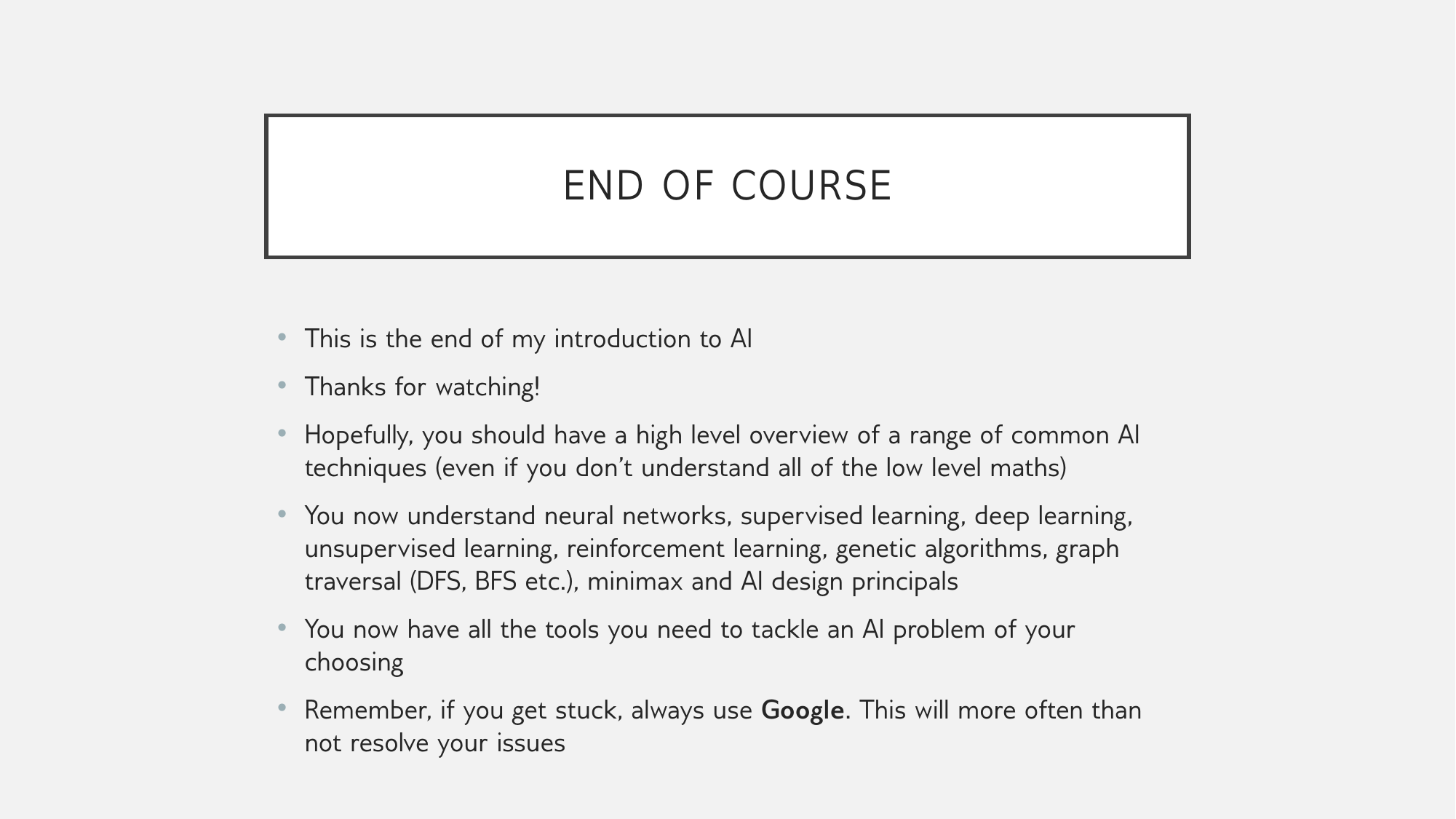

# End of Course
This is the end of my introduction to AI
Thanks for watching!
Hopefully, you should have a high level overview of a range of common AI techniques (even if you don’t understand all of the low level maths)
You now understand neural networks, supervised learning, deep learning, unsupervised learning, reinforcement learning, genetic algorithms, graph traversal (DFS, BFS etc.), minimax and AI design principals
You now have all the tools you need to tackle an AI problem of your choosing
Remember, if you get stuck, always use Google. This will more often than not resolve your issues